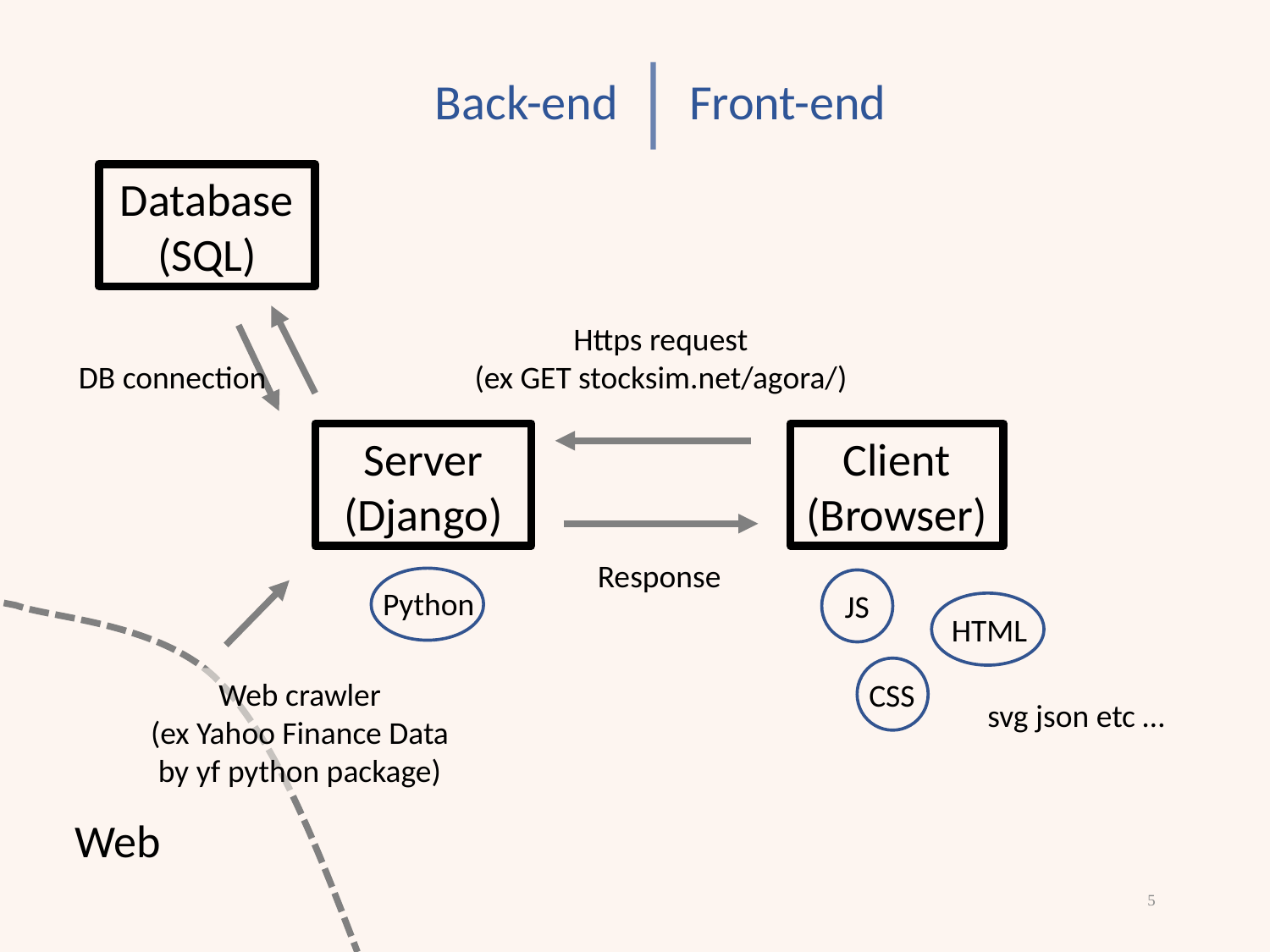

Back-end
Front-end

Database
(SQL)
Https request
(ex GET stocksim.net/agora/)
DB connection
Server
(Django)
Client
(Browser)
Response

Python
JS

HTML

Web crawler
(ex Yahoo Finance Data by yf python package)
CSS
svg json etc …
Web
5